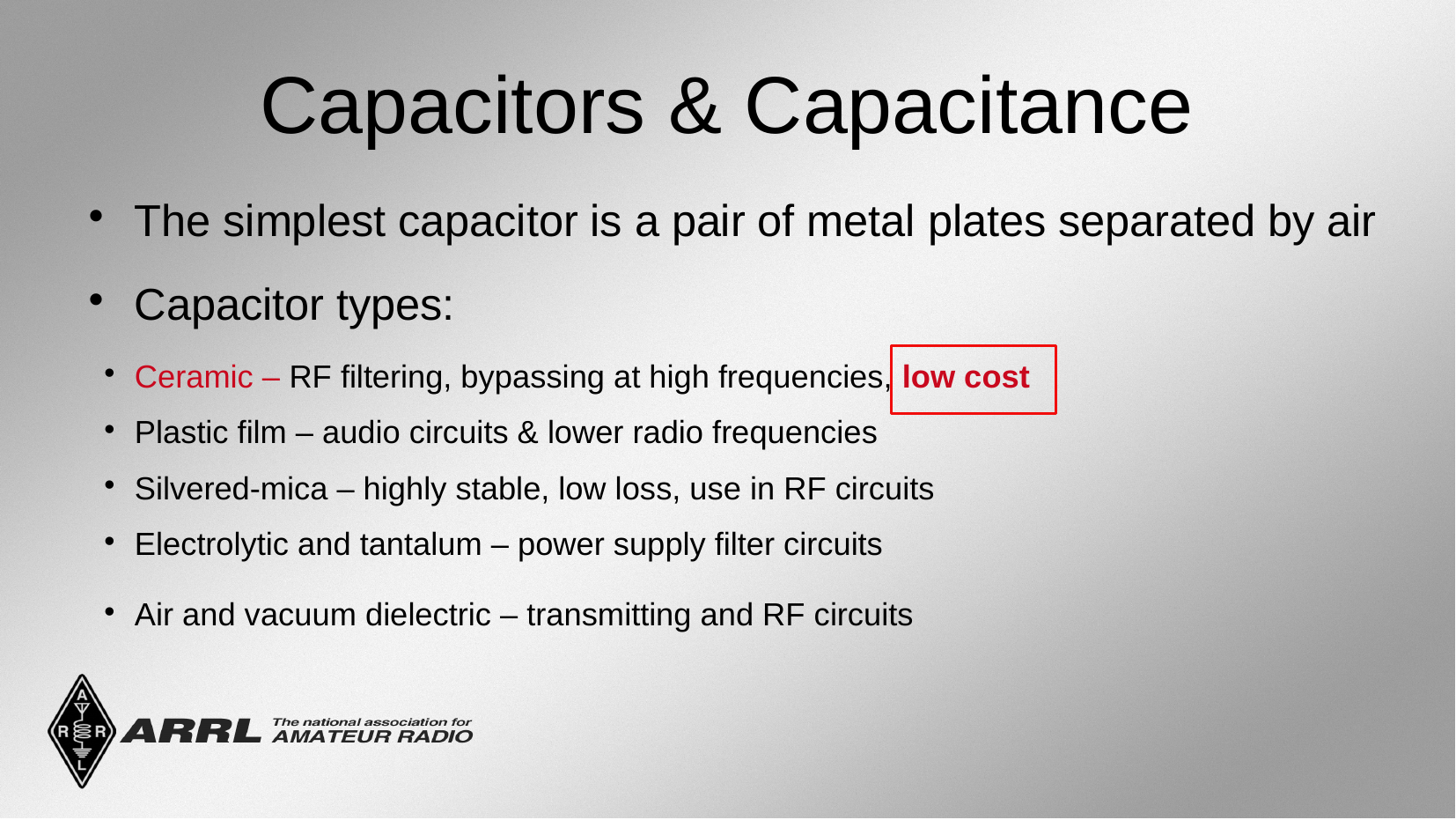

Capacitors & Capacitance

The simplest capacitor is a pair of metal plates separated by air
Capacitor types:
Ceramic – RF filtering, bypassing at high frequencies, low cost
Plastic film – audio circuits & lower radio frequencies
Silvered-mica – highly stable, low loss, use in RF circuits
Electrolytic and tantalum – power supply filter circuits
Air and vacuum dielectric – transmitting and RF circuits